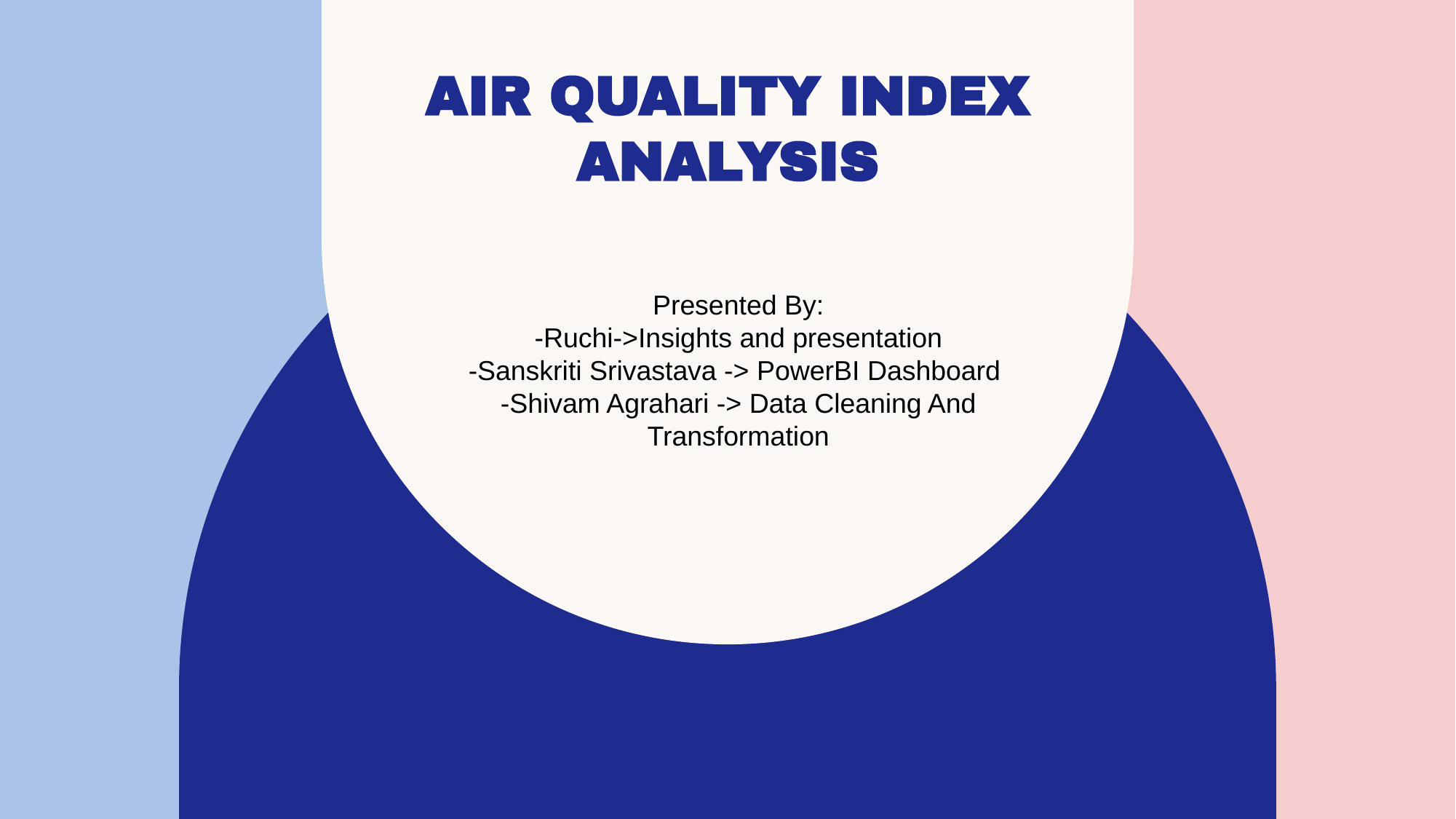

# Air Quality Index Analysis
Presented By:
-Ruchi->Insights and presentation
-Sanskriti Srivastava -> PowerBI Dashboard
-Shivam Agrahari -> Data Cleaning And Transformation